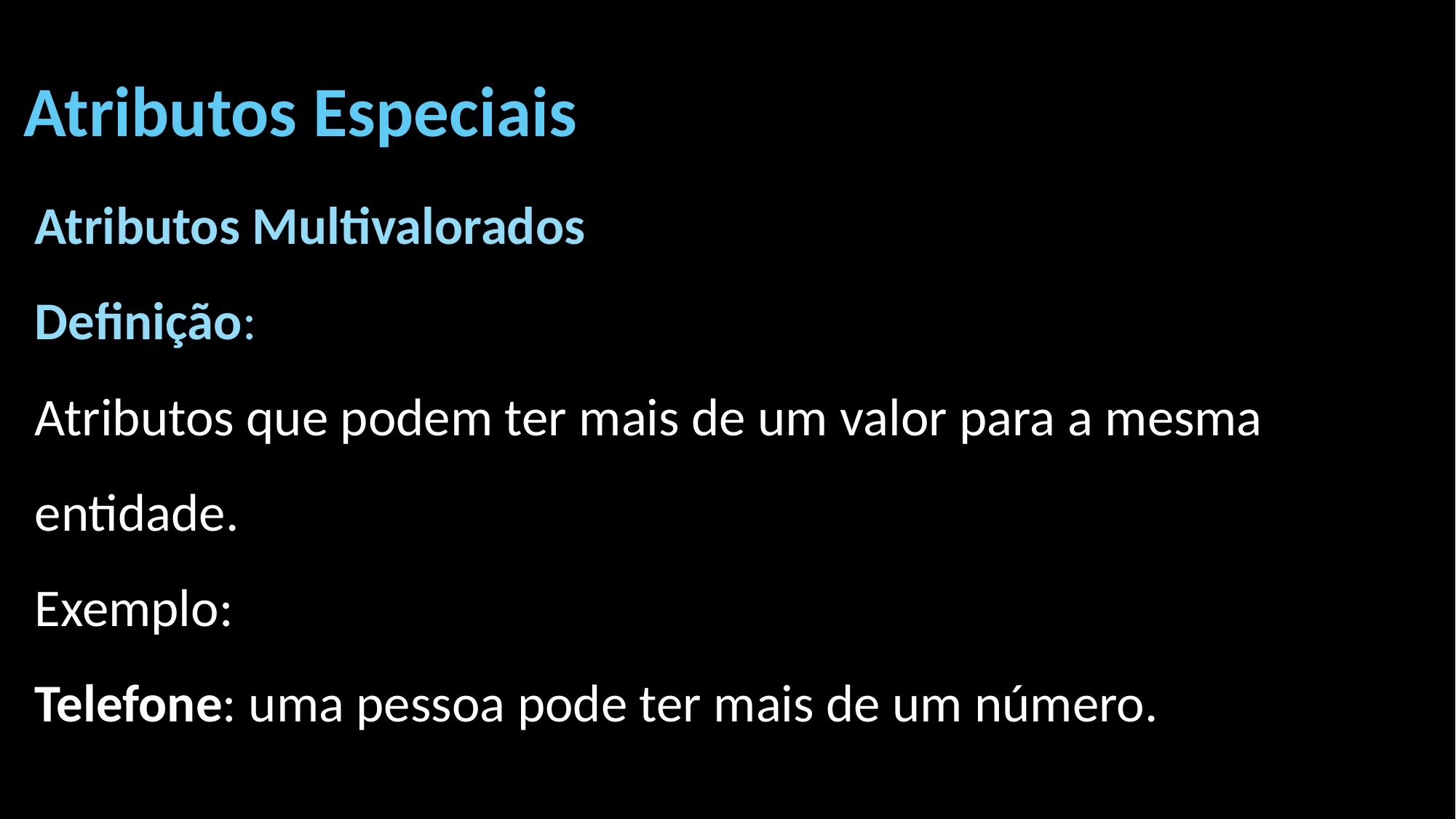

Atributos Especiais
Atributos Multivalorados
Definição:
Atributos que podem ter mais de um valor para a mesma entidade.
Exemplo:
Telefone: uma pessoa pode ter mais de um número.